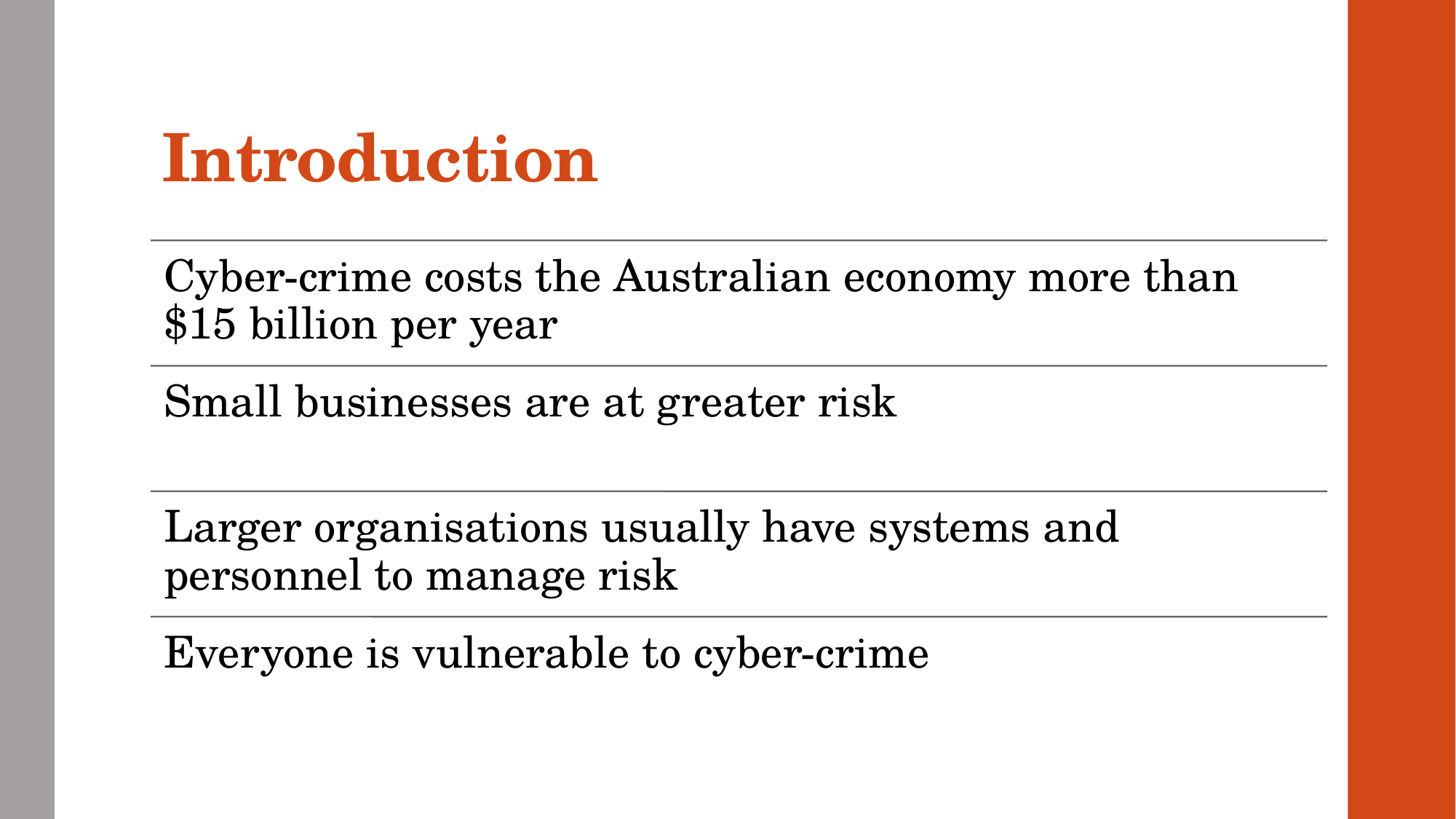

# Introduction
Cyber-crime costs the Australian economy more than $15 billion per year
Small businesses are at greater risk
Larger organisations usually have systems and personnel to manage risk
Everyone is vulnerable to cyber-crime